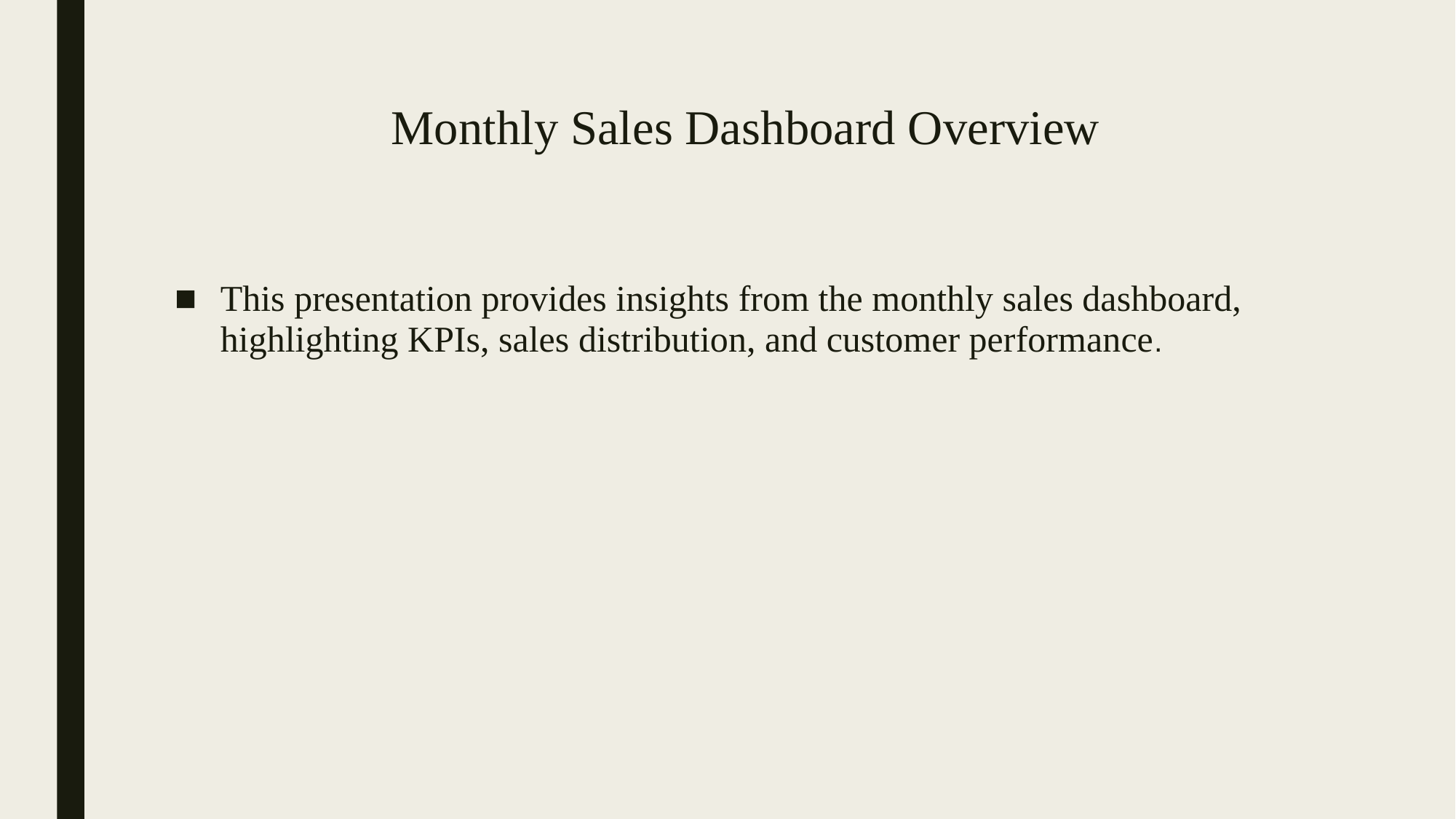

# Monthly Sales Dashboard Overview
This presentation provides insights from the monthly sales dashboard, highlighting KPIs, sales distribution, and customer performance.